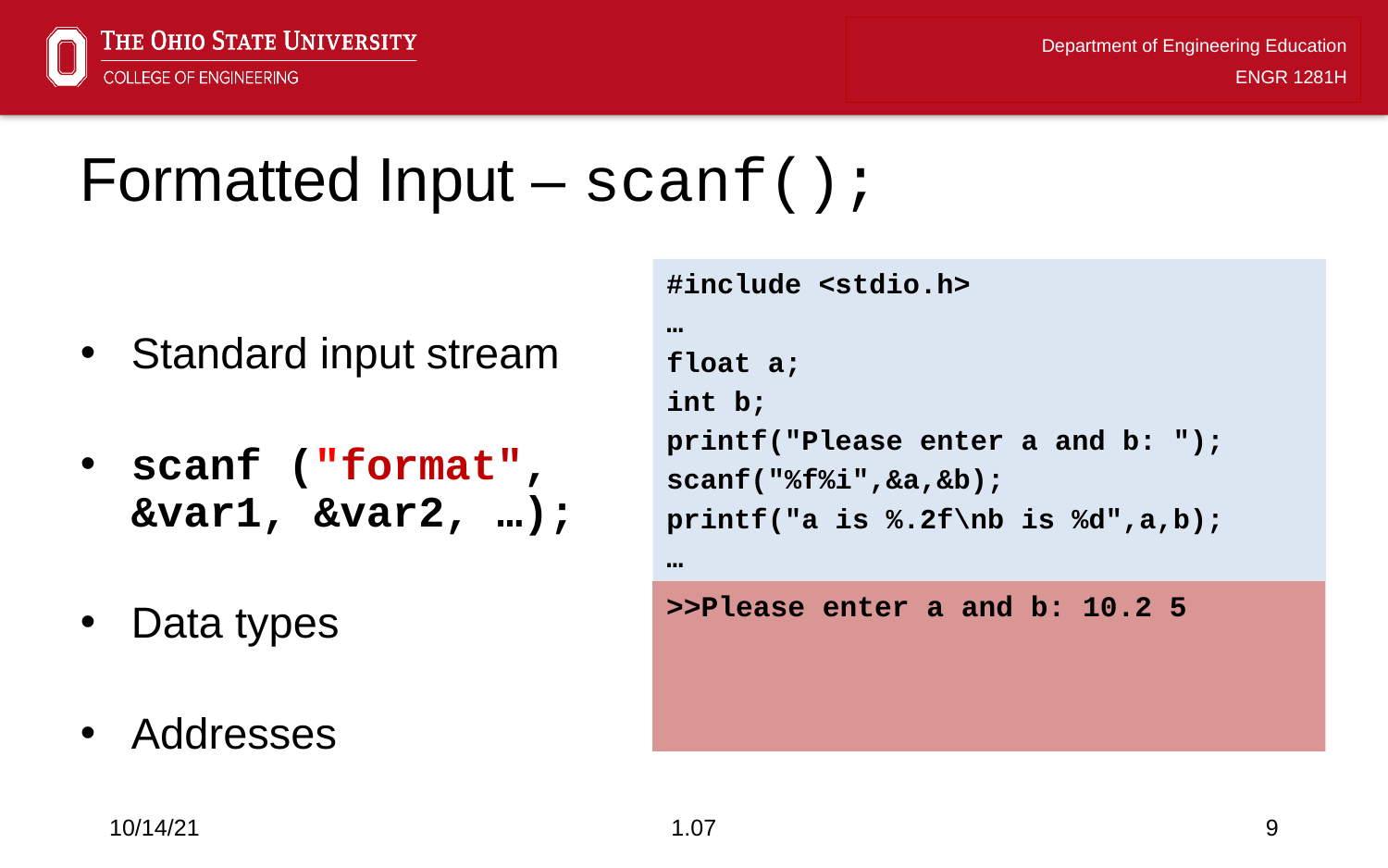

# Formatted Input – scanf();

Standard input stream

scanf ("format", &var1, &var2, …);

Data types

Addresses

#include <stdio.h>
…
float a;
int b;
printf("Please enter a and b: ");
scanf("%f%i",&a,&b);
printf("a is %.2f\nb is %d",a,b);
…
>>Please enter a and b: 10.2 5
10/14/21
1.07
9